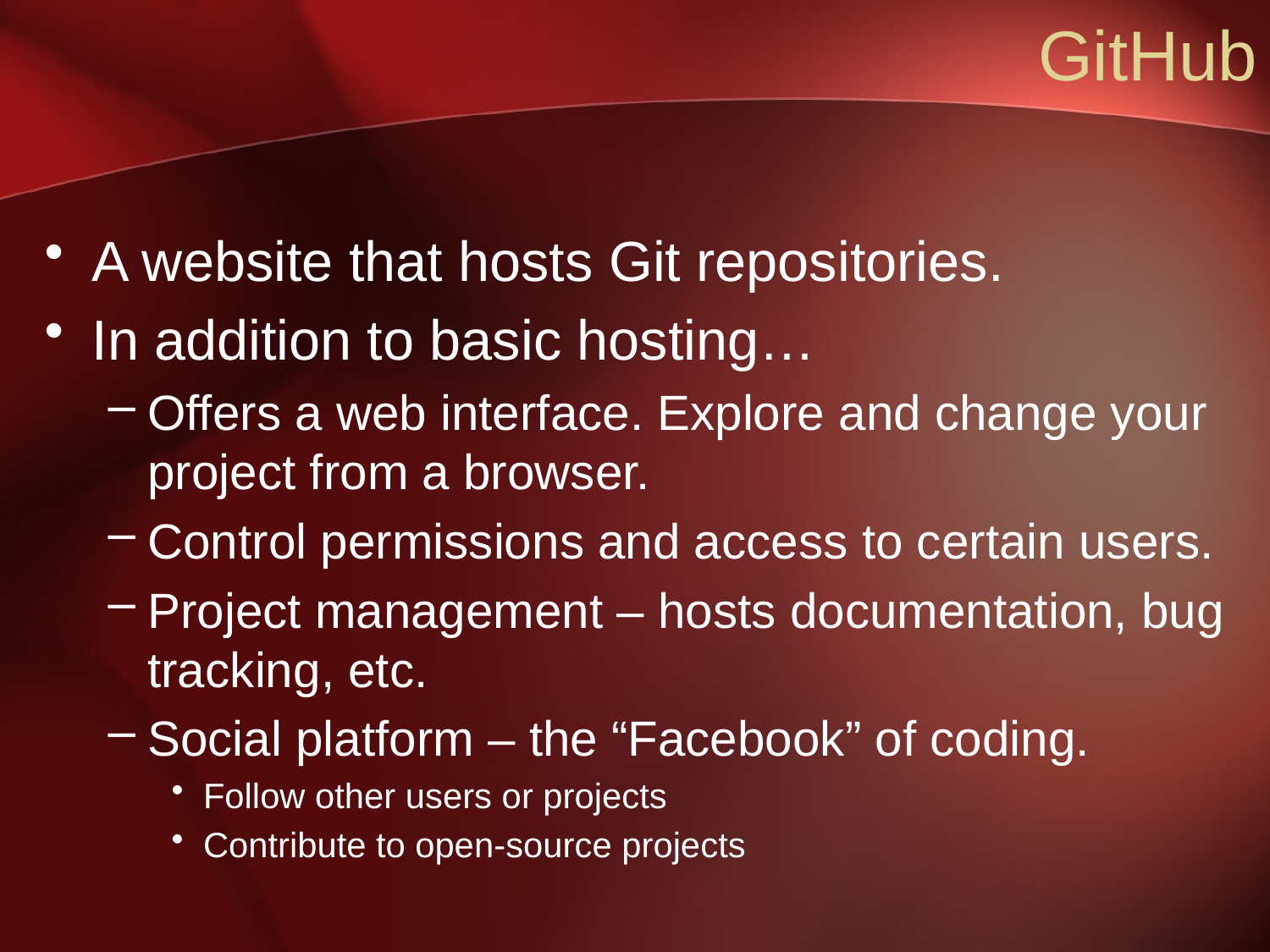

# GitHub
A website that hosts Git repositories.
In addition to basic hosting…
Offers a web interface. Explore and change your project from a browser.
Control permissions and access to certain users.
Project management – hosts documentation, bug tracking, etc.
Social platform – the “Facebook” of coding.
Follow other users or projects
Contribute to open-source projects